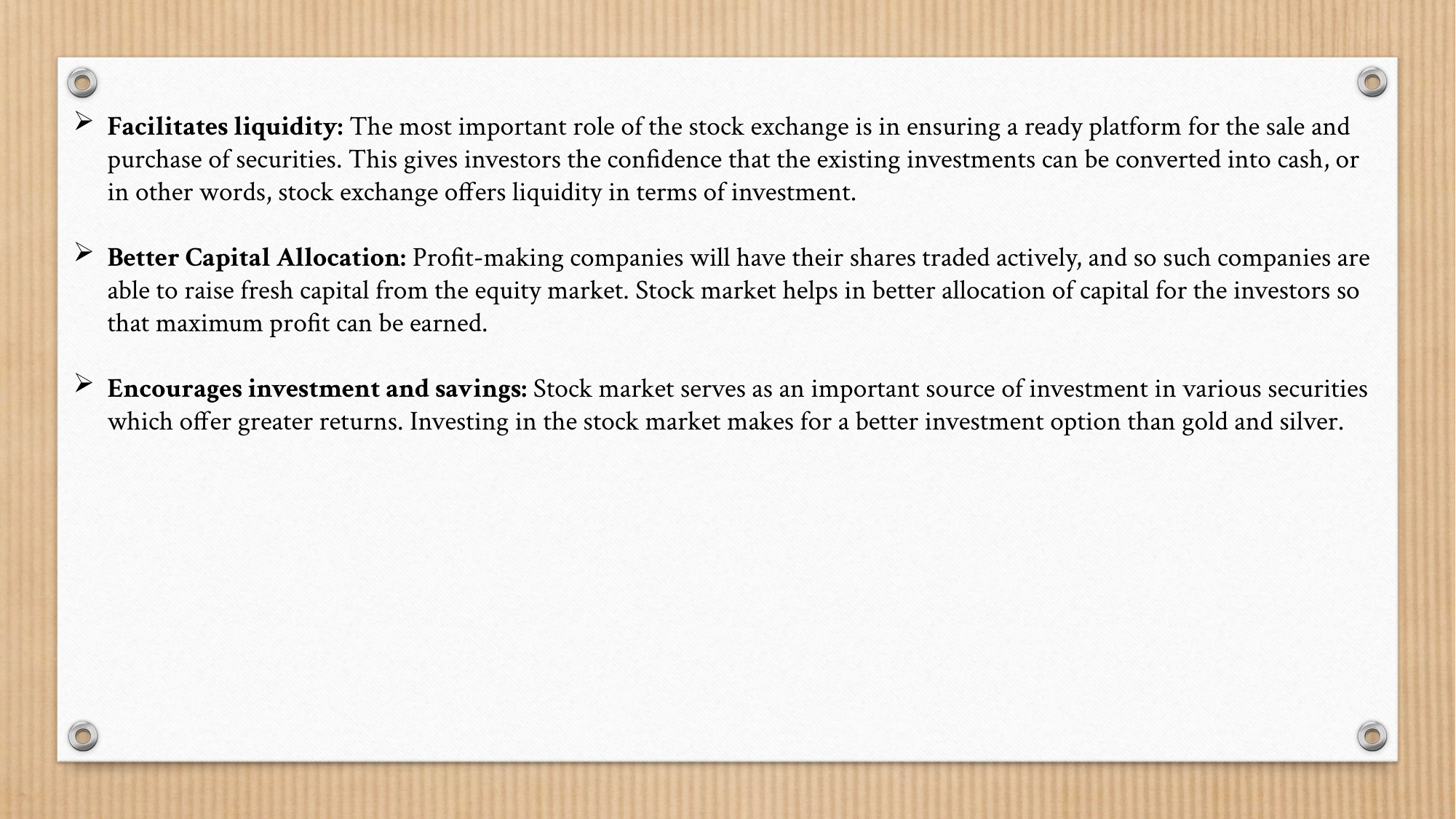

Facilitates liquidity: The most important role of the stock exchange is in ensuring a ready platform for the sale and purchase of securities. This gives investors the confidence that the existing investments can be converted into cash, or in other words, stock exchange offers liquidity in terms of investment.

Better Capital Allocation: Profit-making companies will have their shares traded actively, and so such companies are able to raise fresh capital from the equity market. Stock market helps in better allocation of capital for the investors so that maximum profit can be earned.

Encourages investment and savings: Stock market serves as an important source of investment in various securities which offer greater returns. Investing in the stock market makes for a better investment option than gold and silver.